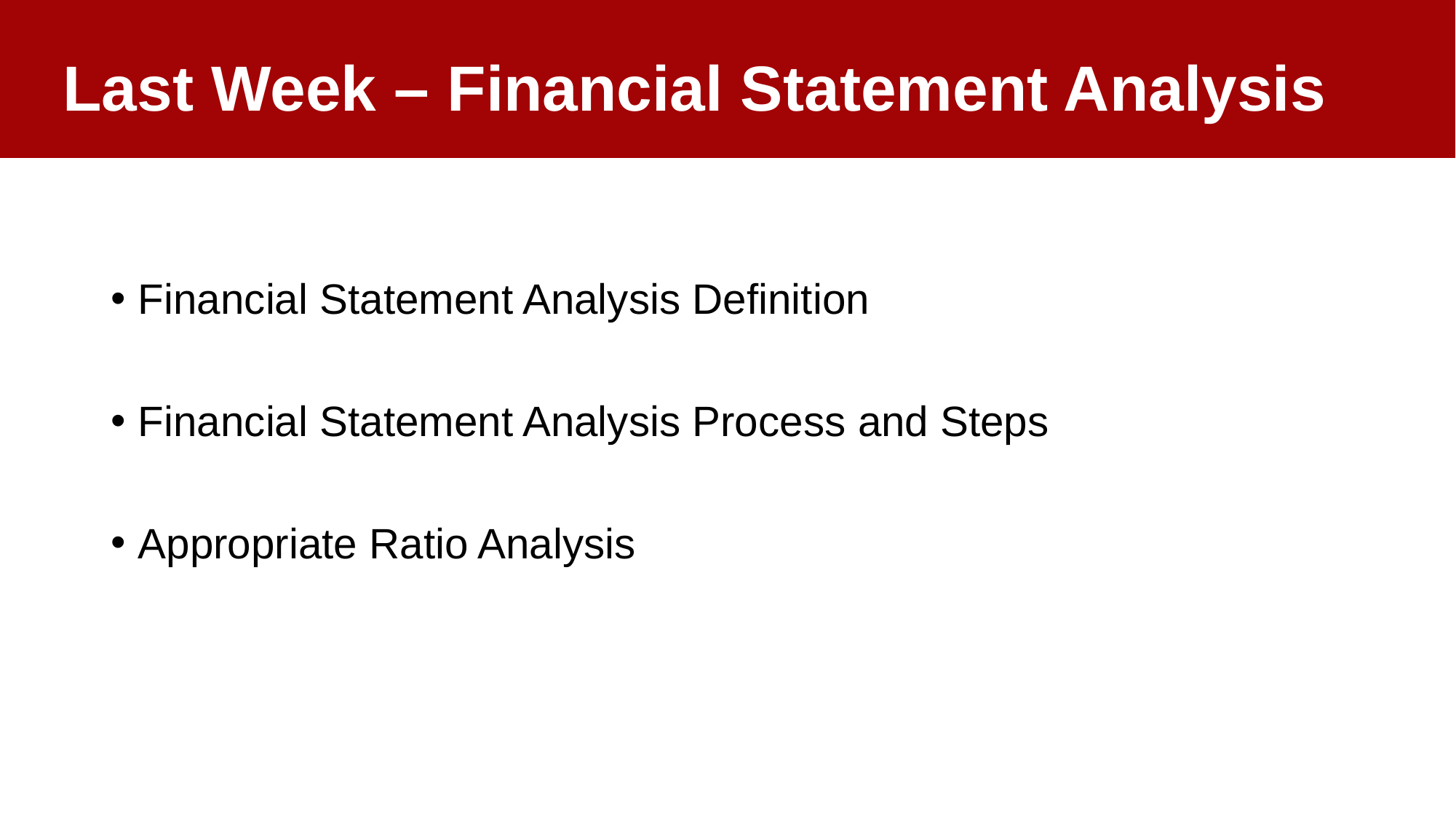

Last Week – Financial Statement Analysis
Financial Statement Analysis Definition

Financial Statement Analysis Process and Steps

Appropriate Ratio Analysis